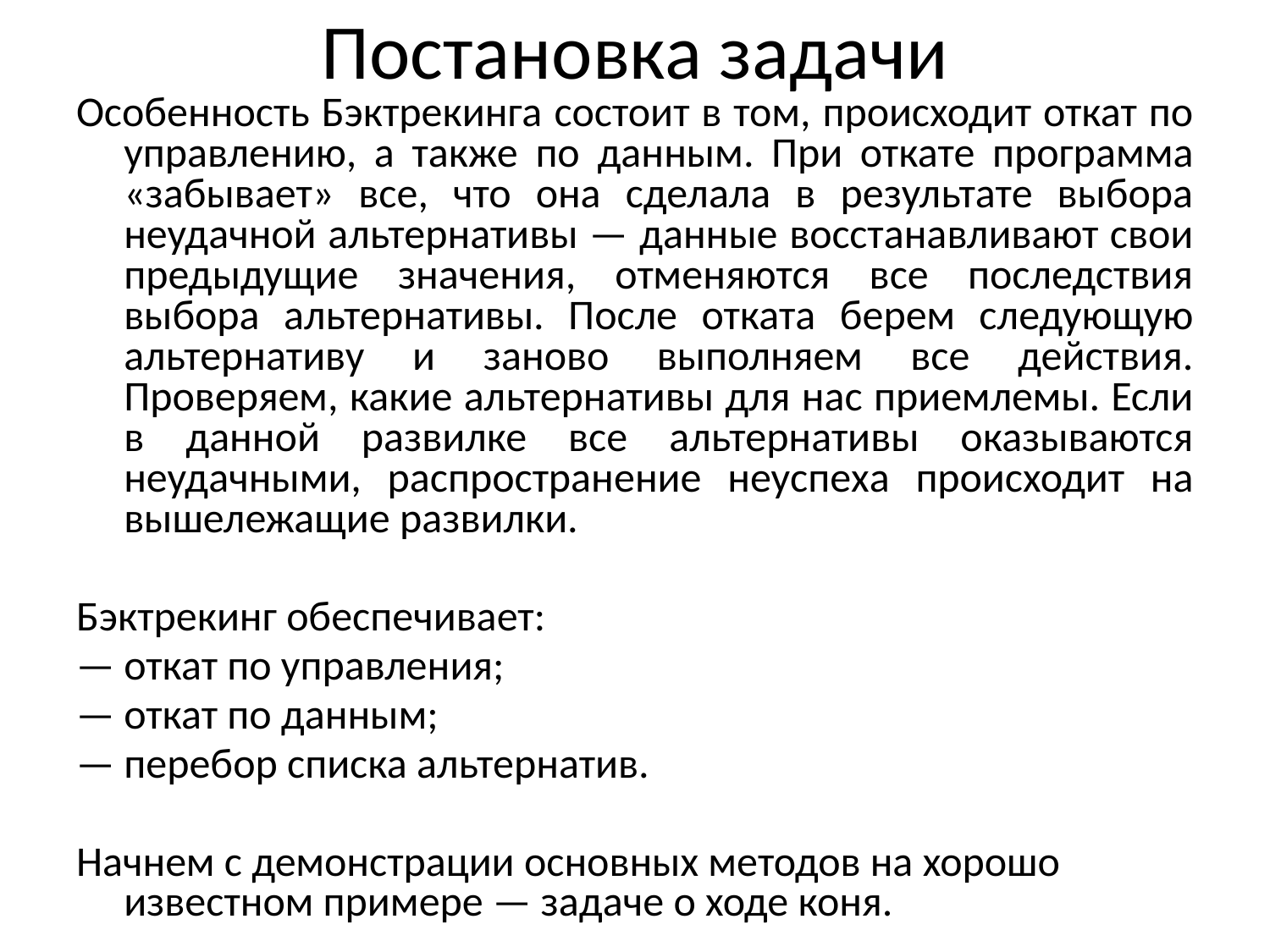

# Постановка задачи
Особенность Бэктрекинга состоит в том, происходит откат по управлению, а также по данным. При откате программа «забывает» все, что она сделала в результате выбора неудачной альтернативы — данные восстанавливают свои предыдущие значения, отменяются все последствия выбора альтернативы. После отката берем следующую альтернативу и заново выполняем все действия. Проверяем, какие альтернативы для нас приемлемы. Если в данной развилке все альтернативы оказываются неудачными, распространение неуспеха происходит на вышележащие развилки.

Бэктрекинг обеспечивает:
— откат по управления;
— откат по данным;
— перебор списка альтернатив.

Начнем с демонстрации основных методов на хорошо известном примере — задаче о ходе коня.